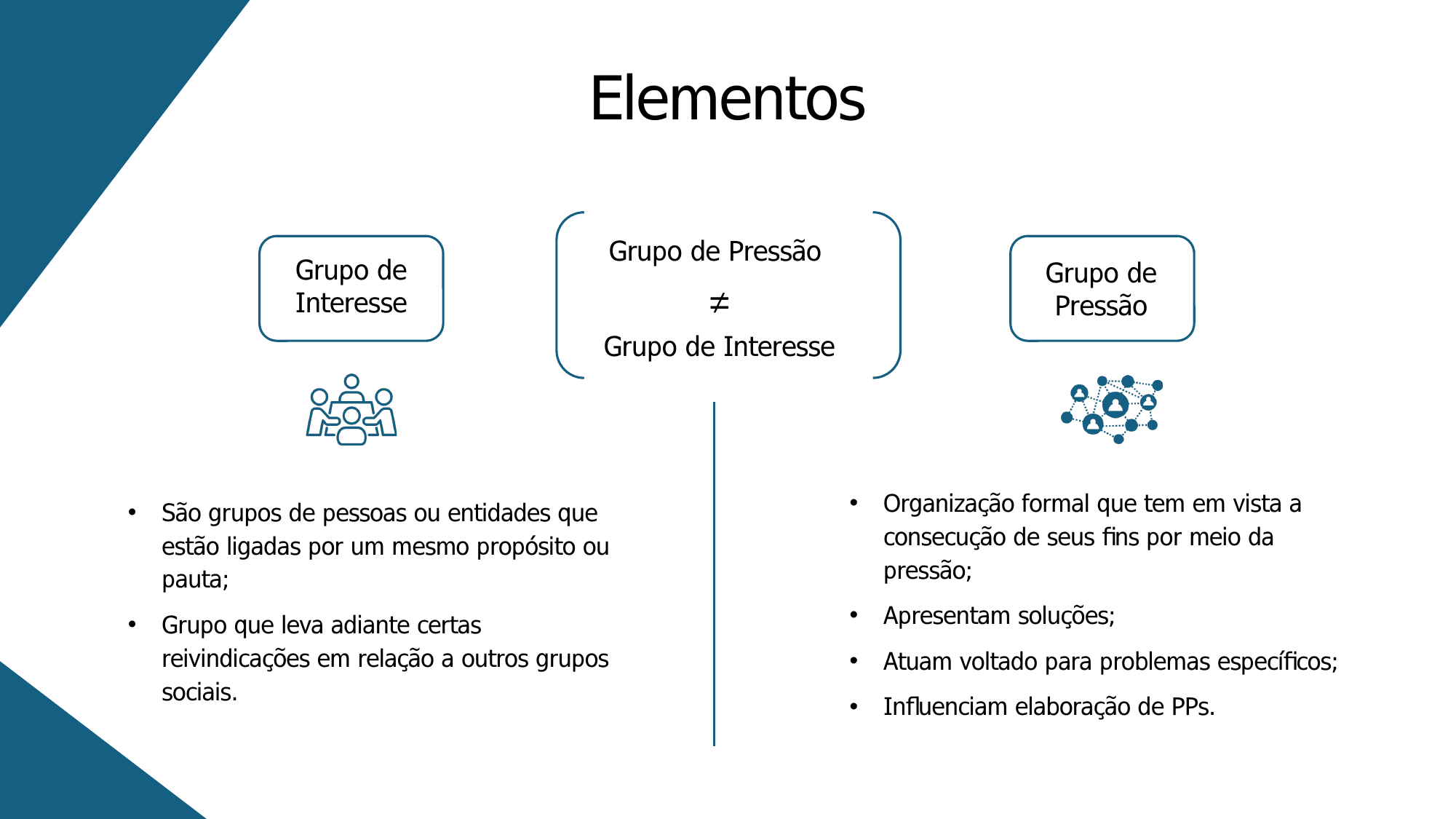

Elementos

Grupo de Pressão

Grupo de Interesse

Grupo de Interesse
Grupo de Pressão
≠

Organização formal que tem em vista a consecução de seus fins por meio da pressão;
Apresentam soluções;
Atuam voltado para problemas específicos;
Influenciam elaboração de PPs.

São grupos de pessoas ou entidades que estão ligadas por um mesmo propósito ou pauta;
Grupo que leva adiante certas reivindicações em relação a outros grupos sociais.